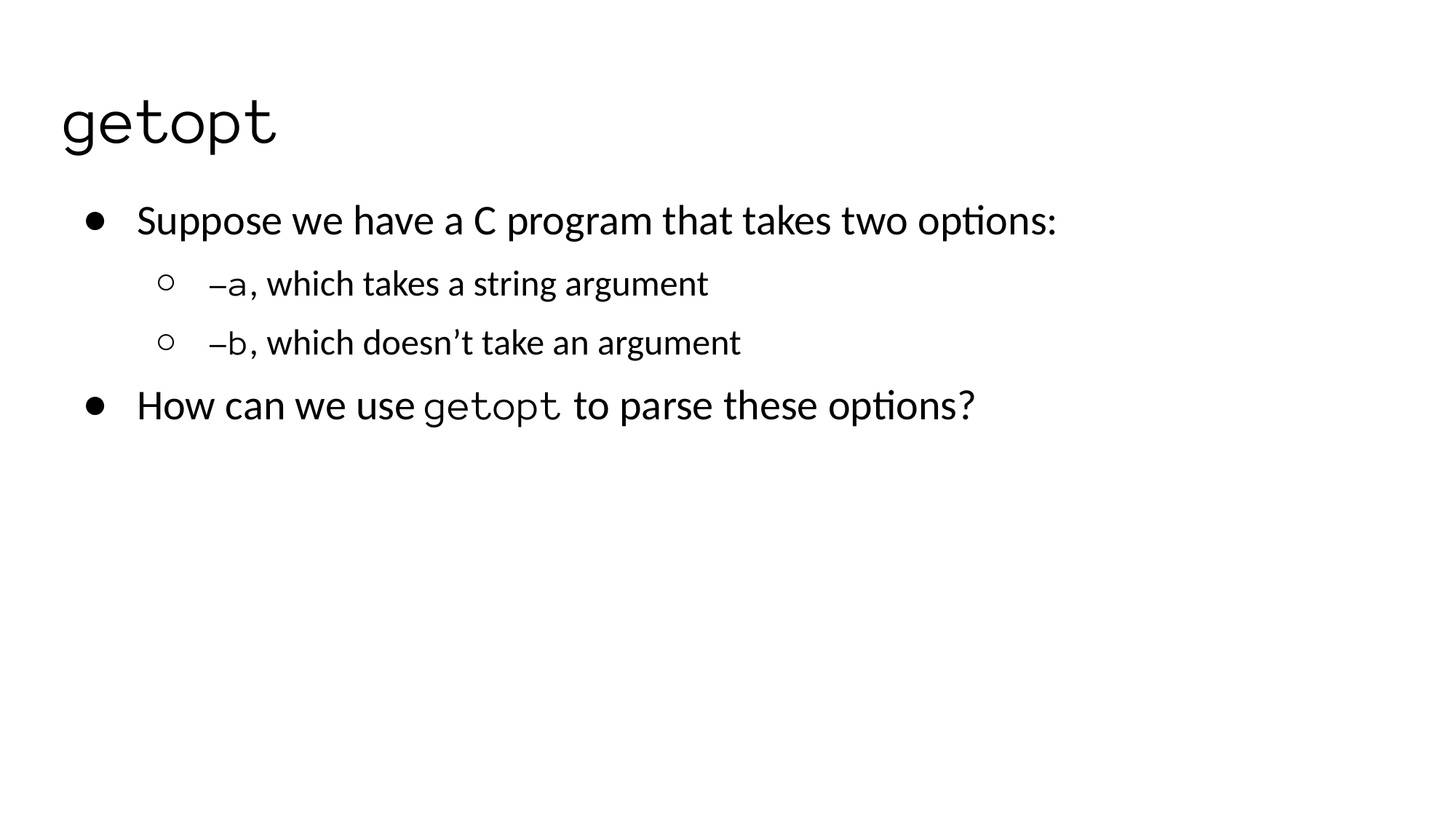

# getopt

Suppose we have a C program that takes two options:
-a, which takes a string argument
-b, which doesn’t take an argument
How can we use getopt to parse these options?